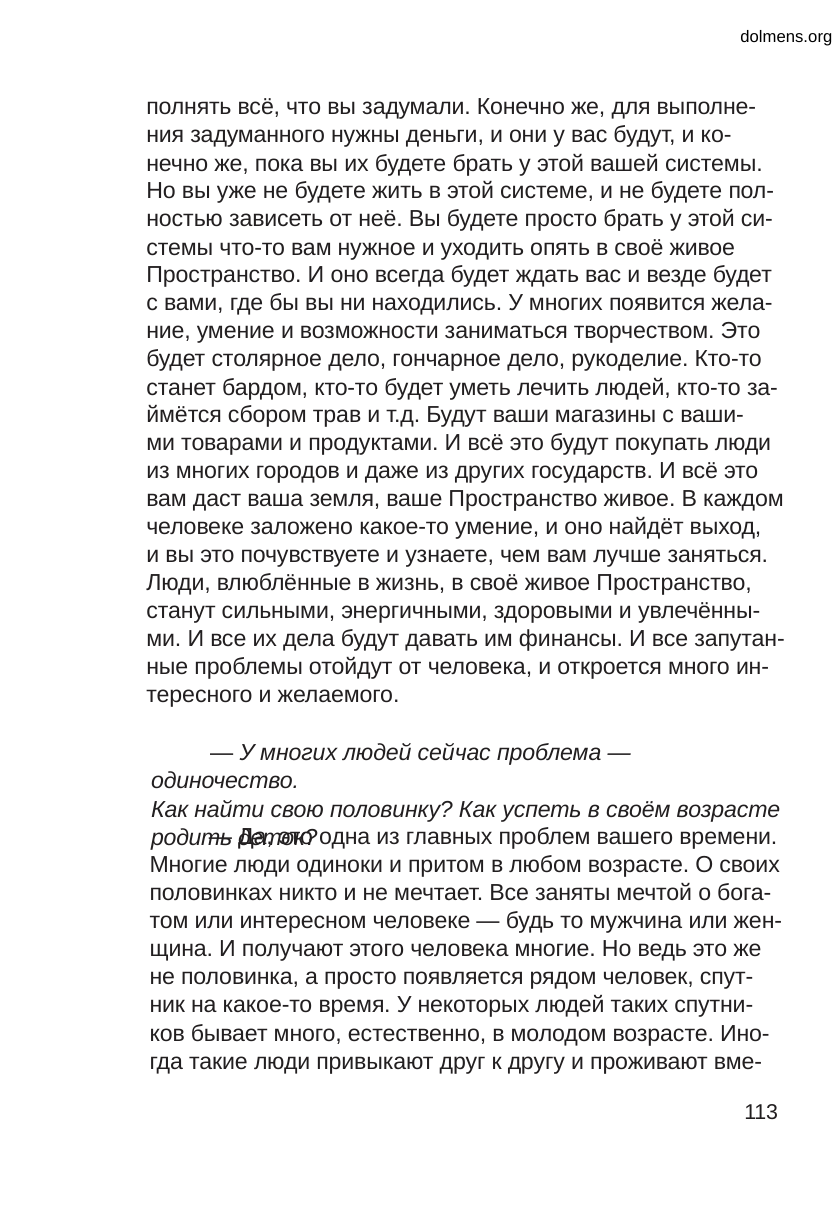

dolmens.org

полнять всё, что вы задумали. Конечно же, для выполне-
ния задуманного нужны деньги, и они у вас будут, и ко-
нечно же, пока вы их будете брать у этой вашей системы.
Но вы уже не будете жить в этой системе, и не будете пол-
ностью зависеть от неё. Вы будете просто брать у этой си-
стемы что-то вам нужное и уходить опять в своё живое
Пространство. И оно всегда будет ждать вас и везде будет
с вами, где бы вы ни находились. У многих появится жела-
ние, умение и возможности заниматься творчеством. Это
будет столярное дело, гончарное дело, рукоделие. Кто-то
станет бардом, кто-то будет уметь лечить людей, кто-то за-
ймётся сбором трав и т.д. Будут ваши магазины с ваши-
ми товарами и продуктами. И всё это будут покупать люди
из многих городов и даже из других государств. И всё это
вам даст ваша земля, ваше Пространство живое. В каждом
человеке заложено какое-то умение, и оно найдёт выход,
и вы это почувствуете и узнаете, чем вам лучше заняться.
Люди, влюблённые в жизнь, в своё живое Пространство,
станут сильными, энергичными, здоровыми и увлечённы-
ми. И все их дела будут давать им финансы. И все запутан-
ные проблемы отойдут от человека, и откроется много ин-
тересного и желаемого.

— У многих людей сейчас проблема — одиночество.
Как найти свою половинку? Как успеть в своём возрасте
родить деток?

— Да, это одна из главных проблем вашего времени.
Многие люди одиноки и притом в любом возрасте. О своих
половинках никто и не мечтает. Все заняты мечтой о бога-
том или интересном человеке — будь то мужчина или жен-
щина. И получают этого человека многие. Но ведь это же
не половинка, а просто появляется рядом человек, спут-
ник на какое-то время. У некоторых людей таких спутни-
ков бывает много, естественно, в молодом возрасте. Ино-
гда такие люди привыкают друг к другу и проживают вме-

113